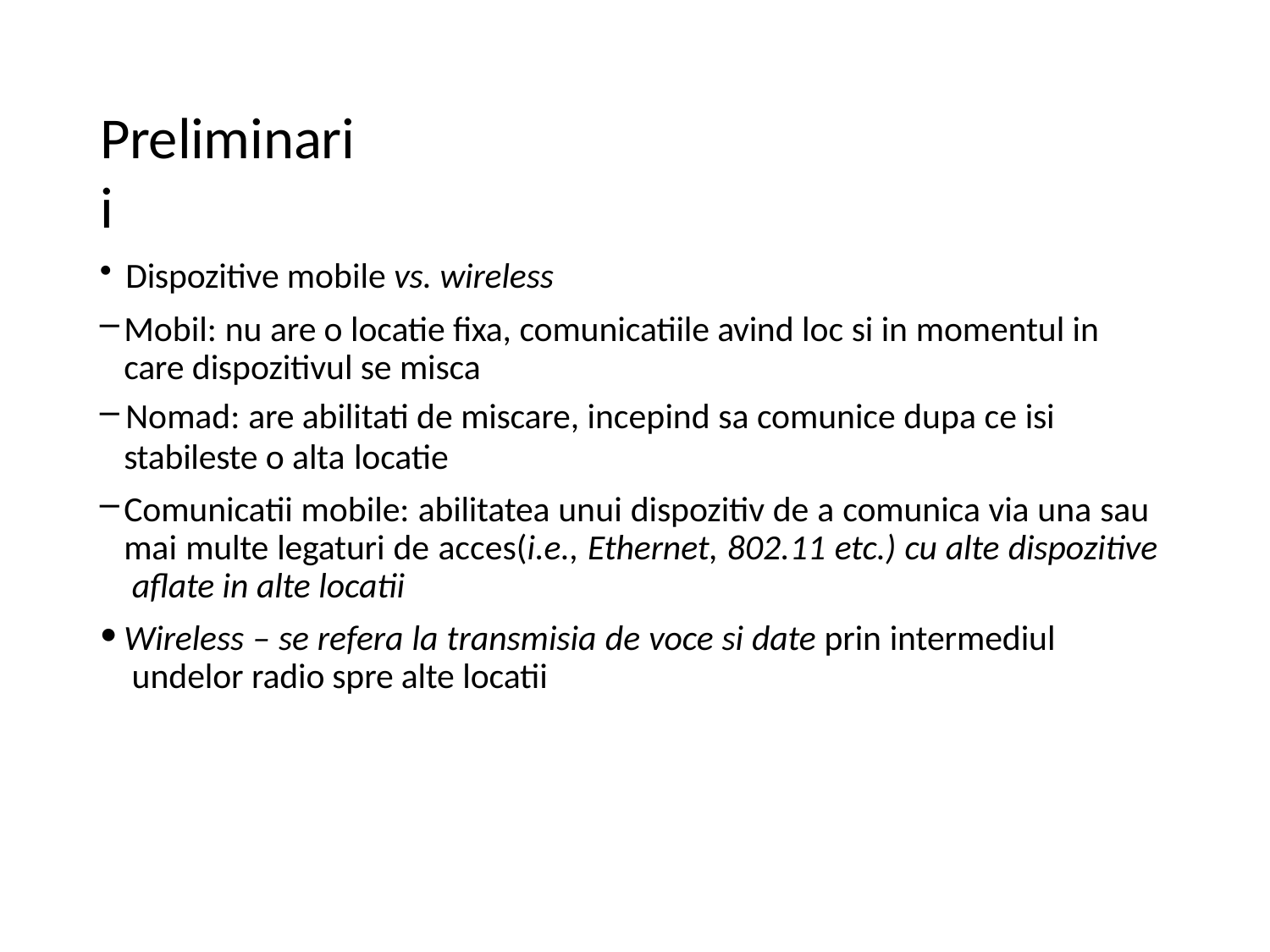

# Preliminarii
Dispozitive mobile vs. wireless
Mobil: nu are o locatie fixa, comunicatiile avind loc si in momentul in  care dispozitivul se misca
Nomad: are abilitati de miscare, incepind sa comunice dupa ce isi
stabileste o alta locatie
Comunicatii mobile: abilitatea unui dispozitiv de a comunica via una sau  mai multe legaturi de acces(i.e., Ethernet, 802.11 etc.) cu alte dispozitive  aflate in alte locatii
Wireless – se refera la transmisia de voce si date prin intermediul  undelor radio spre alte locatii